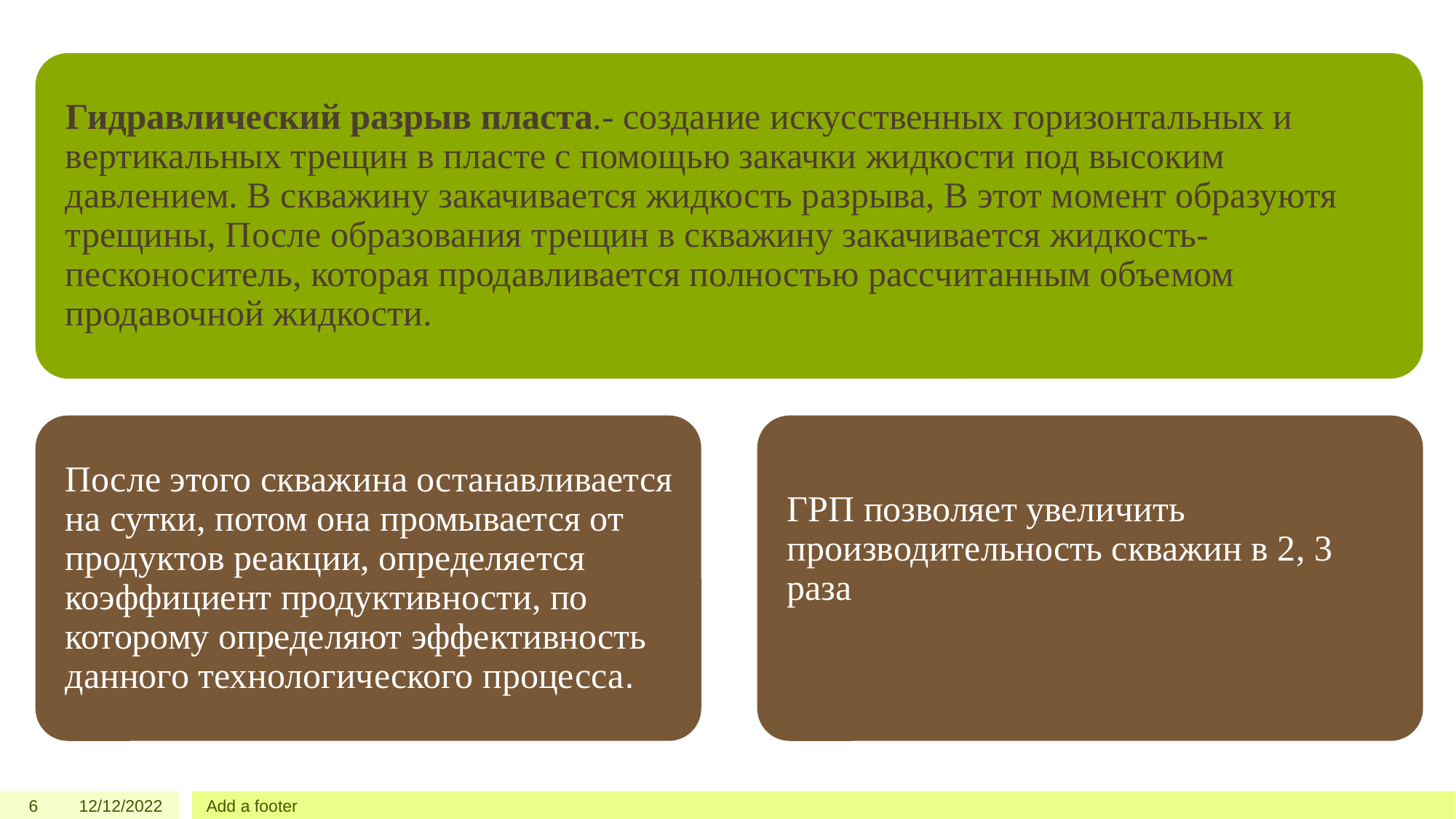

Гидравлический разрыв пласта.- создание искусственных горизонтальных и вертикальных трещин в пласте с помощью закачки жидкости под высоким давлением. В скважину закачивается жидкость разрыва, В этот момент образуютя трещины, После образования трещин в скважину закачивается жидкость-песконоситель, которая продавливается полностью рассчитанным объемом продавочной жидкости.
После этого скважина останавливается на сутки, потом она промывается от продуктов реакции, определяется коэффициент продуктивности, по которому определяют эффективность данного технологического процесса.
ГРП позволяет увеличить производительность скважин в 2, 3 раза

6
12/12/2022
Add a footer